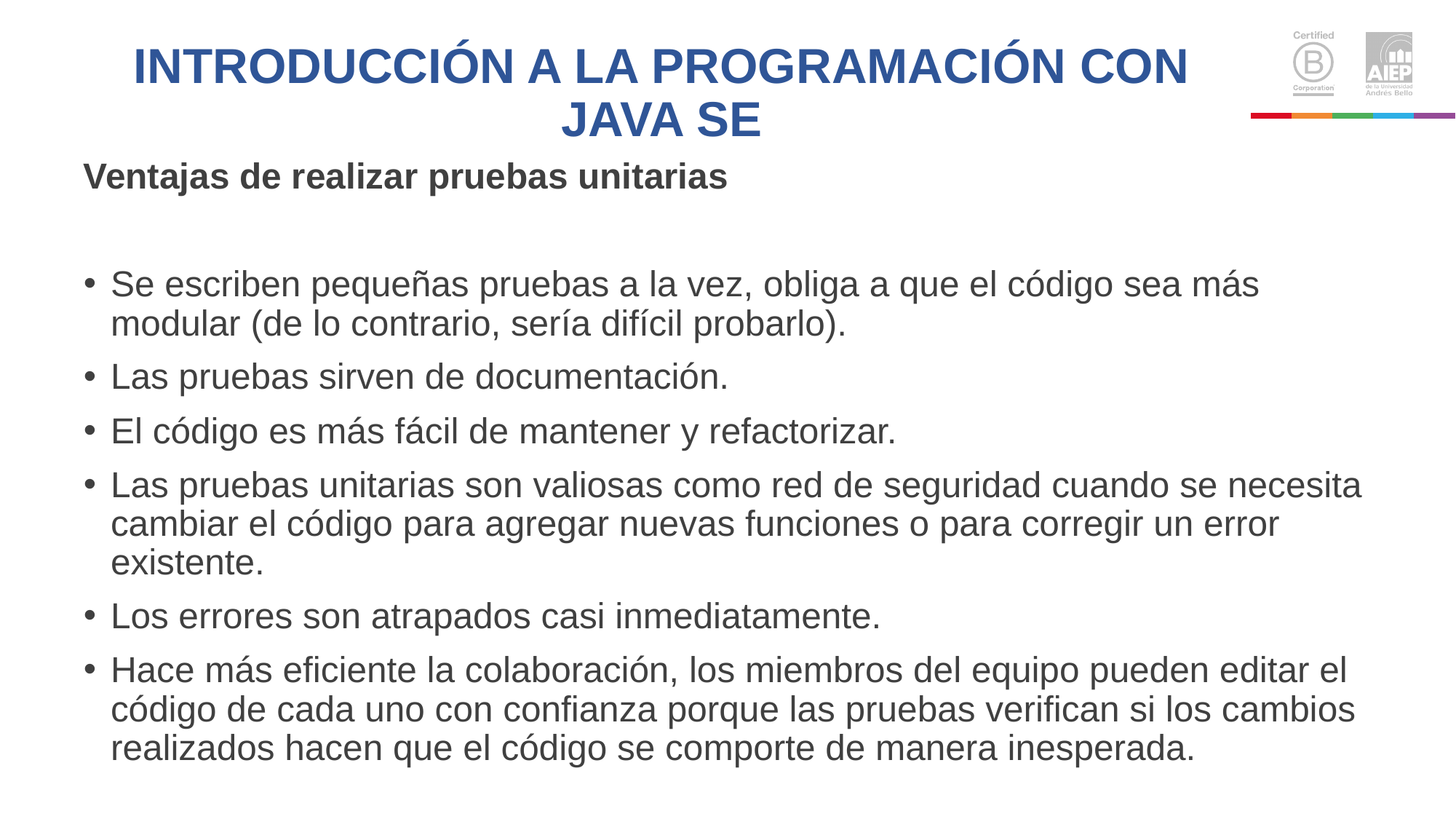

# INTRODUCCIÓN A LA PROGRAMACIÓN CON JAVA SE
Ventajas de realizar pruebas unitarias

Se escriben pequeñas pruebas a la vez, obliga a que el código sea más modular (de lo contrario, sería difícil probarlo).
Las pruebas sirven de documentación.
El código es más fácil de mantener y refactorizar.
Las pruebas unitarias son valiosas como red de seguridad cuando se necesita cambiar el código para agregar nuevas funciones o para corregir un error existente.
Los errores son atrapados casi inmediatamente.
Hace más eficiente la colaboración, los miembros del equipo pueden editar el código de cada uno con confianza porque las pruebas verifican si los cambios realizados hacen que el código se comporte de manera inesperada.